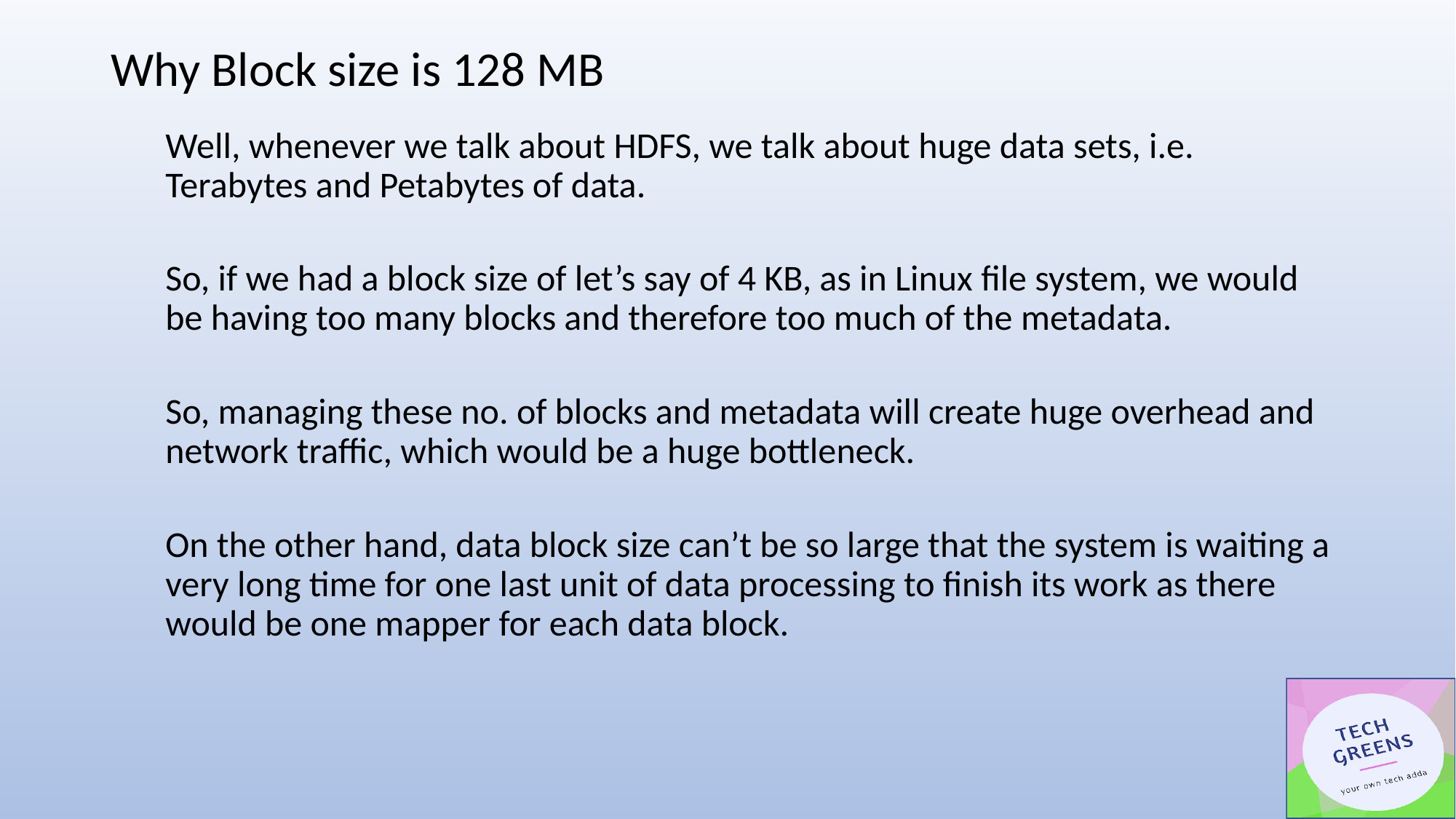

# Why Block size is 128 MB
Well, whenever we talk about HDFS, we talk about huge data sets, i.e. Terabytes and Petabytes of data.

So, if we had a block size of let’s say of 4 KB, as in Linux file system, we would be having too many blocks and therefore too much of the metadata.

So, managing these no. of blocks and metadata will create huge overhead and network traffic, which would be a huge bottleneck.

On the other hand, data block size can’t be so large that the system is waiting a very long time for one last unit of data processing to finish its work as there would be one mapper for each data block.